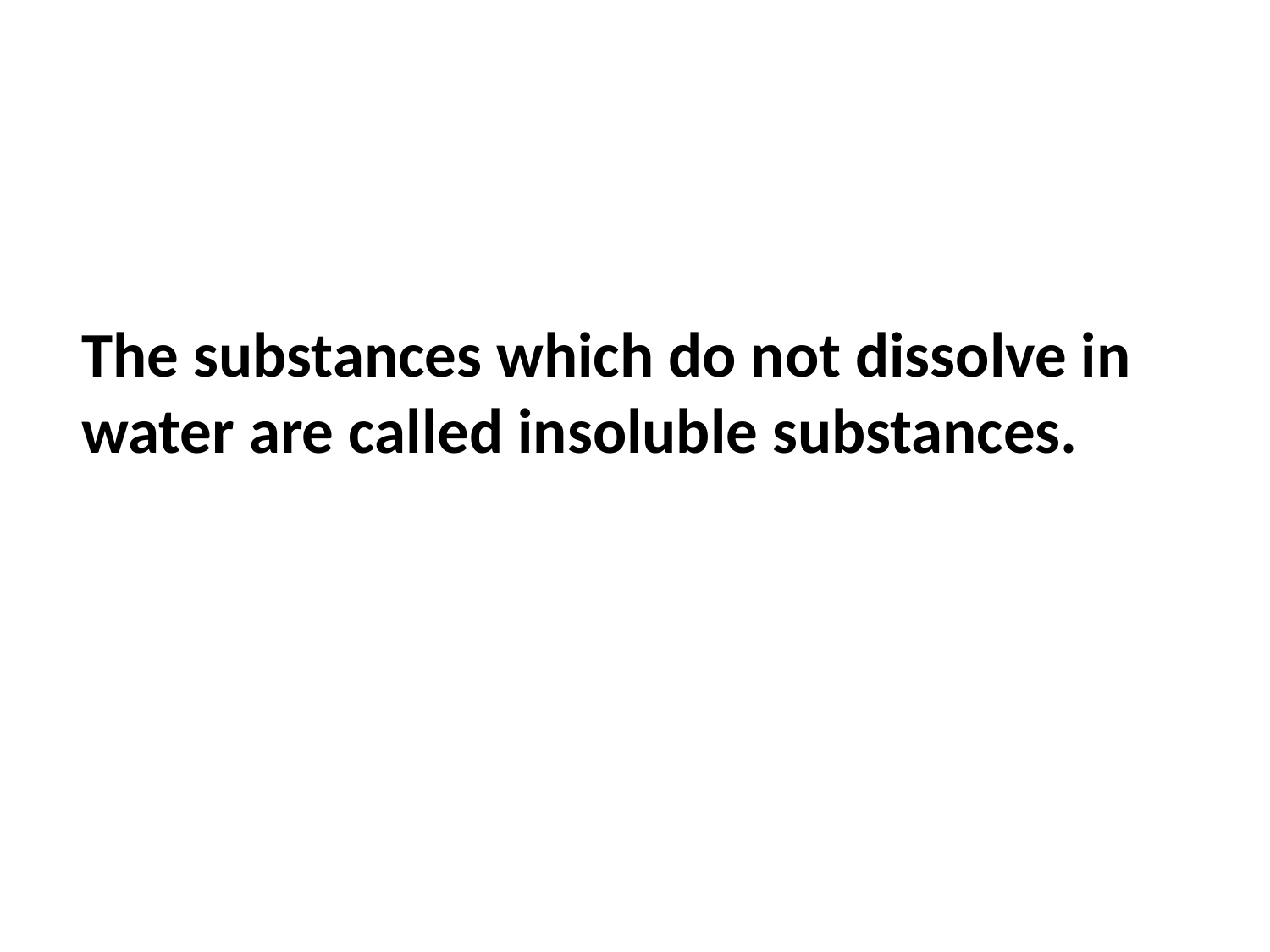

The substances which do not dissolve in water are called insoluble substances.